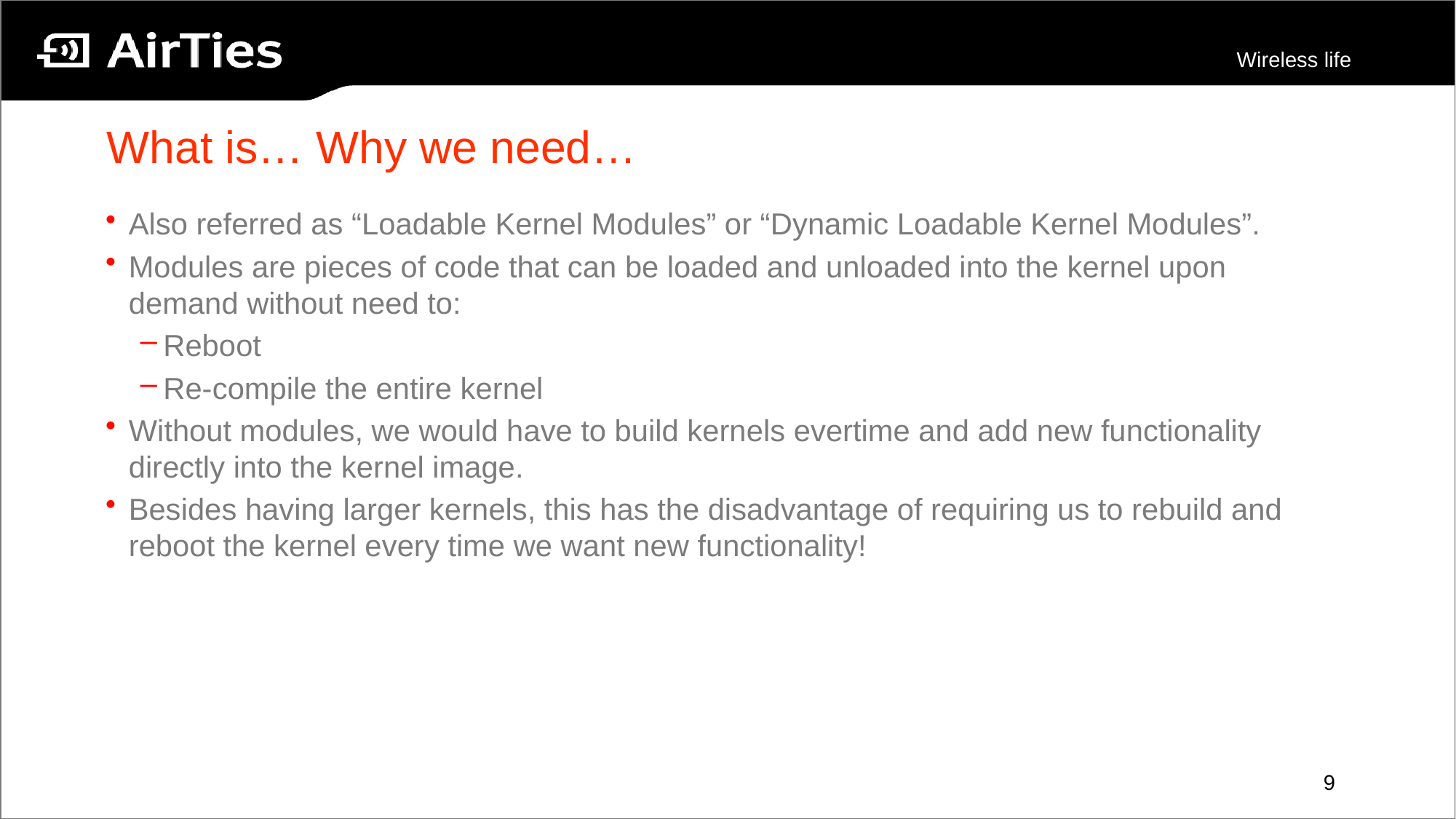

# What is… Why we need…
Also referred as “Loadable Kernel Modules” or “Dynamic Loadable Kernel Modules”.
Modules are pieces of code that can be loaded and unloaded into the kernel upon demand without need to:
Reboot
Re-compile the entire kernel
Without modules, we would have to build kernels evertime and add new functionality directly into the kernel image.
Besides having larger kernels, this has the disadvantage of requiring us to rebuild and reboot the kernel every time we want new functionality!
9